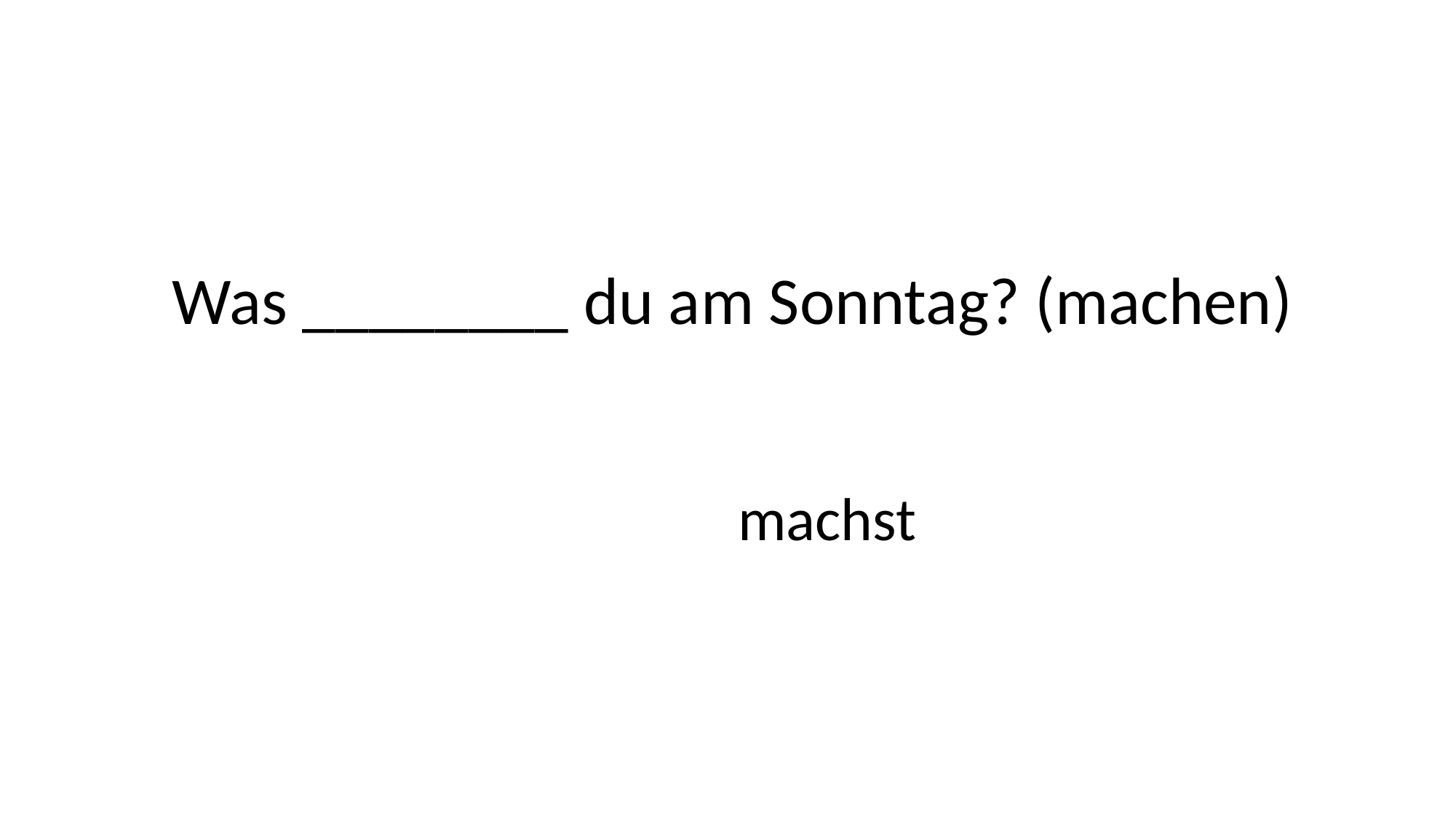

# Was ________ du am Sonntag? (machen)
machst